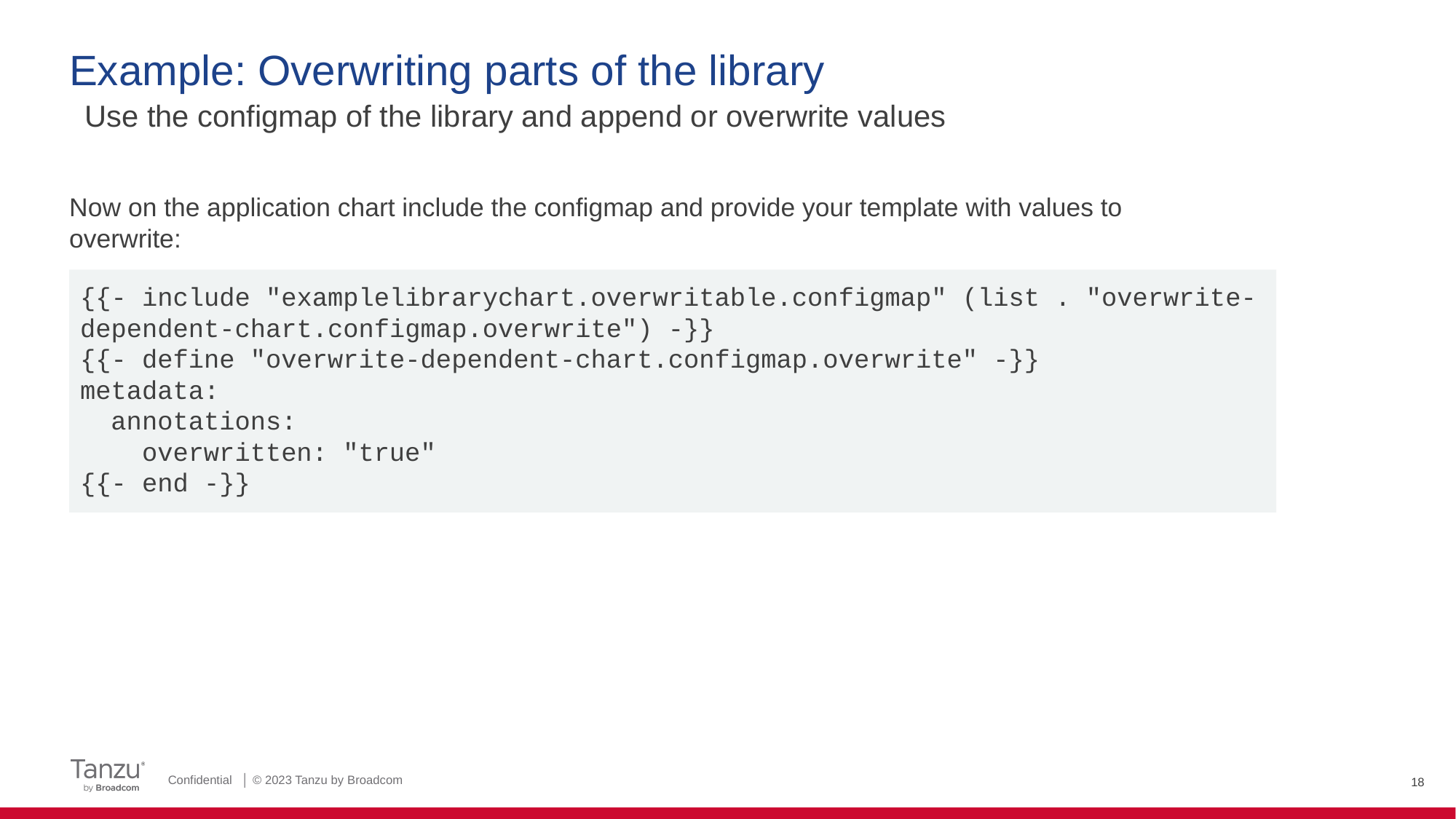

# Example: Overwriting parts of the library
Use the configmap of the library and append or overwrite values

Now on the application chart include the configmap and provide your template with values to overwrite:

{{- include "examplelibrarychart.overwritable.configmap" (list . "overwrite-dependent-chart.configmap.overwrite") -}}
{{- define "overwrite-dependent-chart.configmap.overwrite" -}}
metadata:
  annotations:
    overwritten: "true"
{{- end -}}